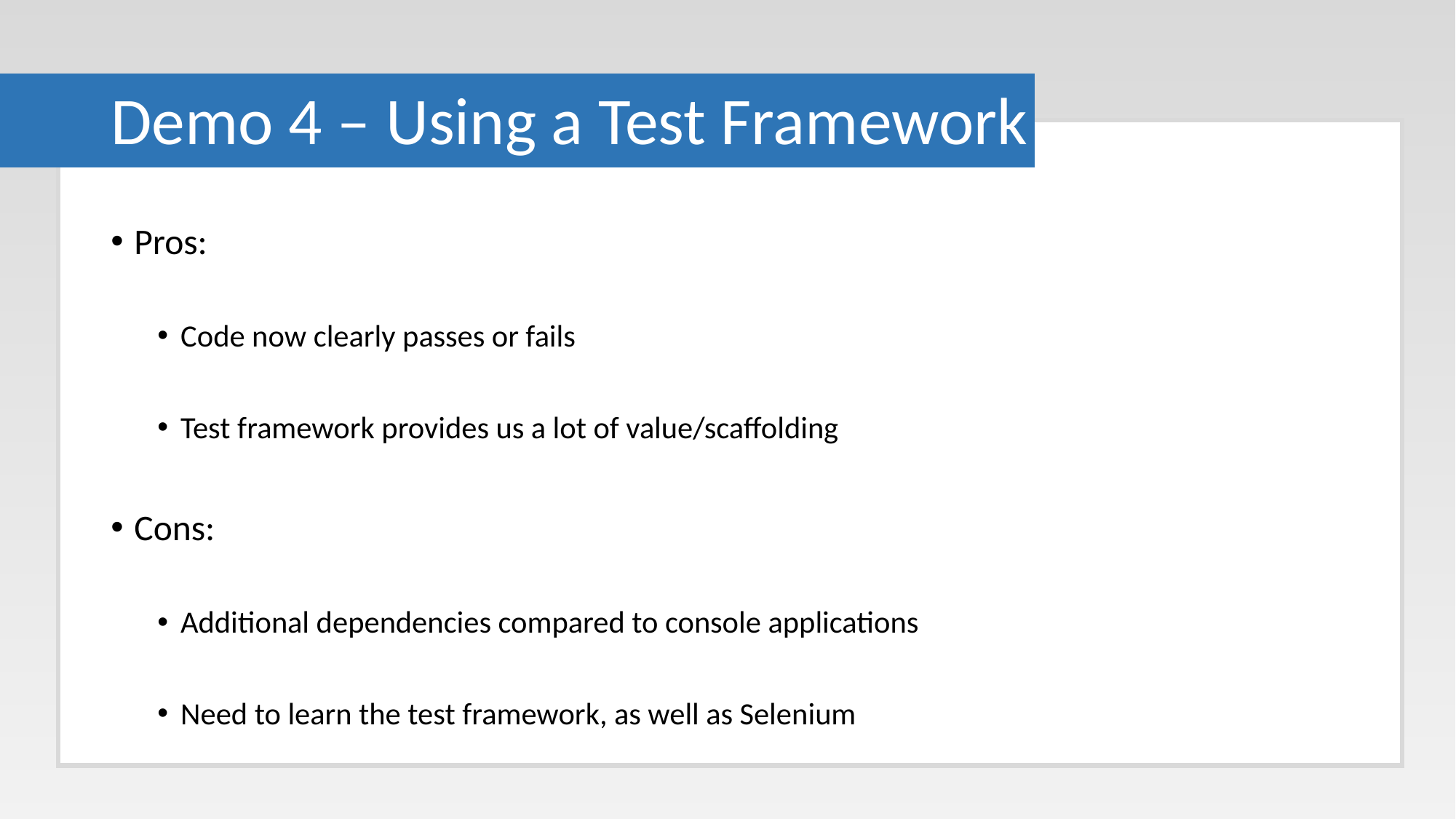

# Demo 4 – Using a Test Framework

Pros:

Code now clearly passes or fails

Test framework provides us a lot of value/scaffolding

Cons:

Additional dependencies compared to console applications

Need to learn the test framework, as well as Selenium